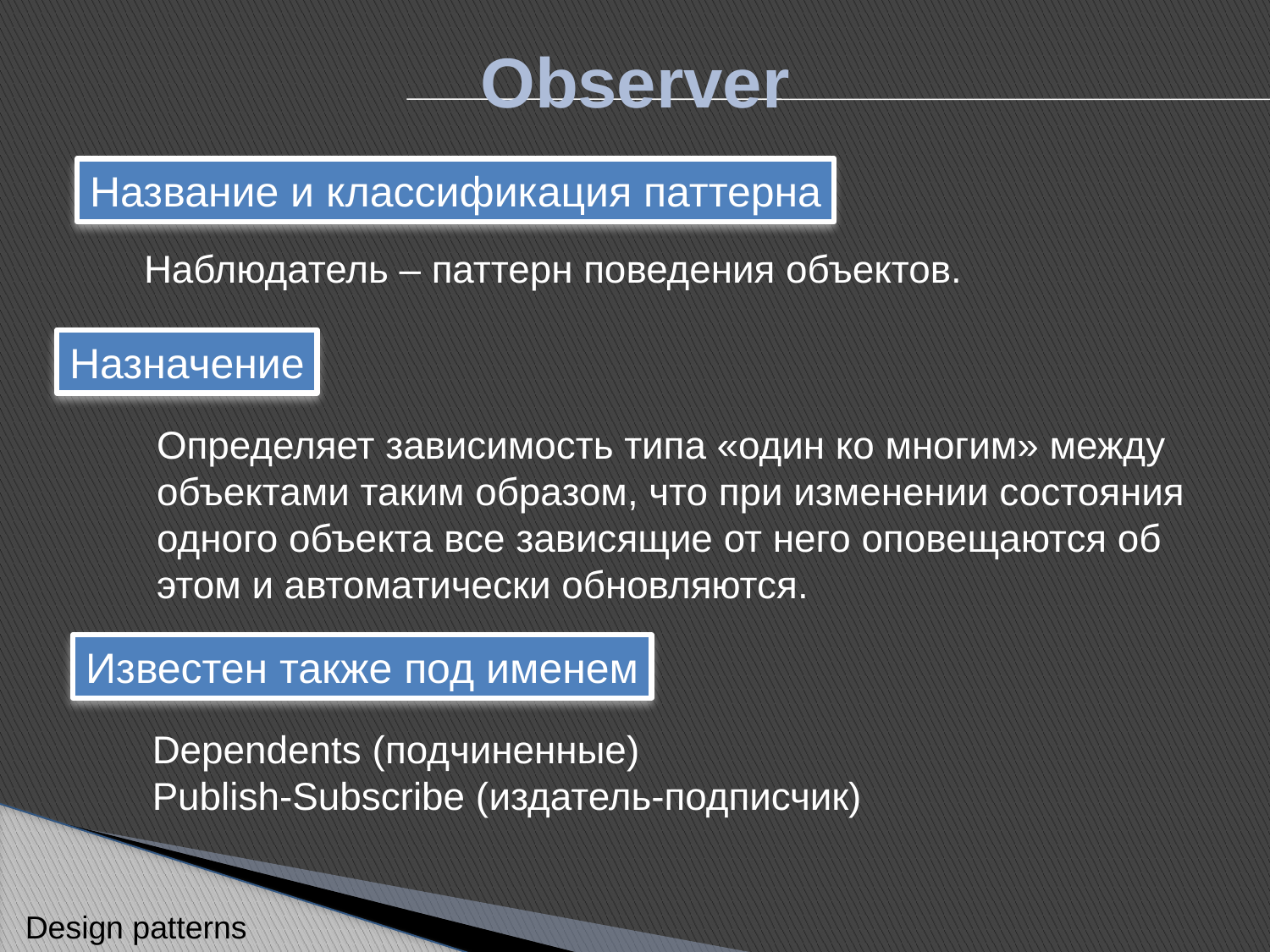

Observer
Название и классификация паттерна
Наблюдатель – паттерн поведения объектов.
Назначение
Определяет зависимость типа «один ко многим» между
объектами таким образом, что при изменении состояния
одного объекта все зависящие от него оповещаются об
этом и автоматически обновляются.
Известен также под именем
Dependents (подчиненные)
Publish-Subscribe (издатель-подписчик)
Design patterns